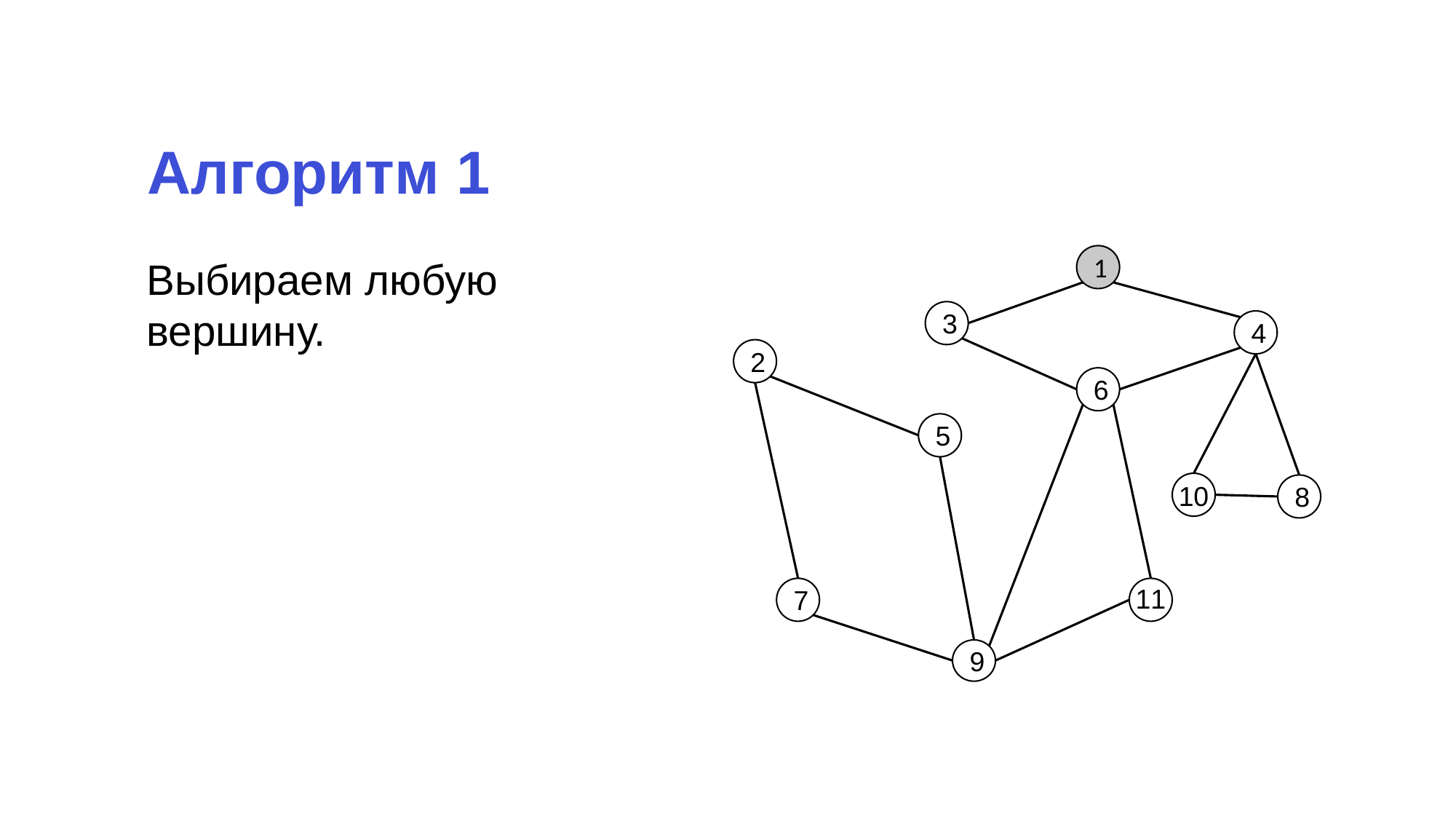

Алгоритм 1
1
Выбираем любую вершину.
3
4
2
6
5

10
8
11
7

9